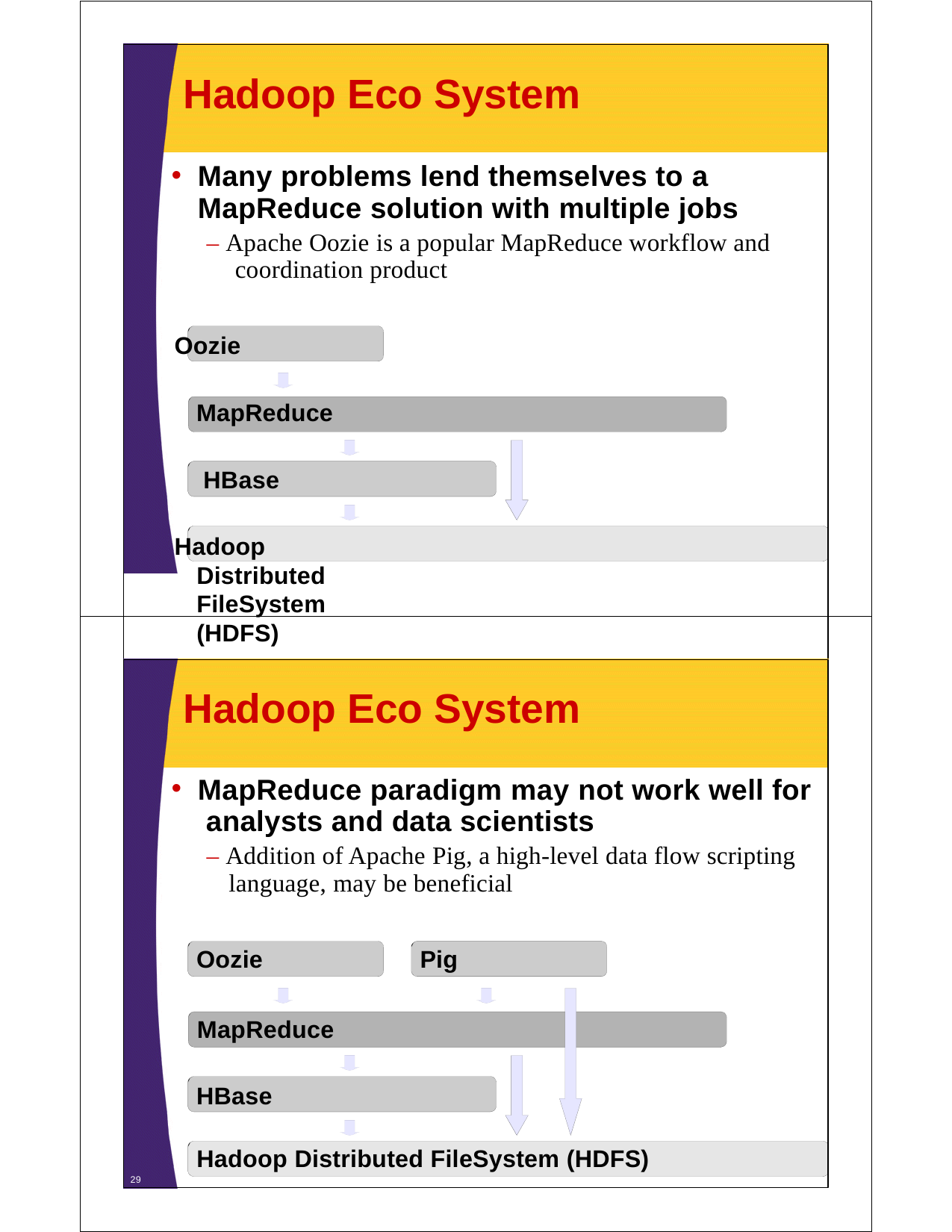

Hadoop Eco System

Many problems lend themselves to a  MapReduce solution with multiple jobs
– Apache Oozie is a popular MapReduce workflow and  coordination product
Oozie  MapReduce  HBase

Hadoop Distributed FileSystem (HDFS)
28

Hadoop Eco System
MapReduce paradigm may not work well for  analysts and data scientists
– Addition of Apache Pig, a high-level data flow scripting  language, may be beneficial

Pig
Oozie

MapReduce

HBase
Hadoop Distributed FileSystem (HDFS)
29